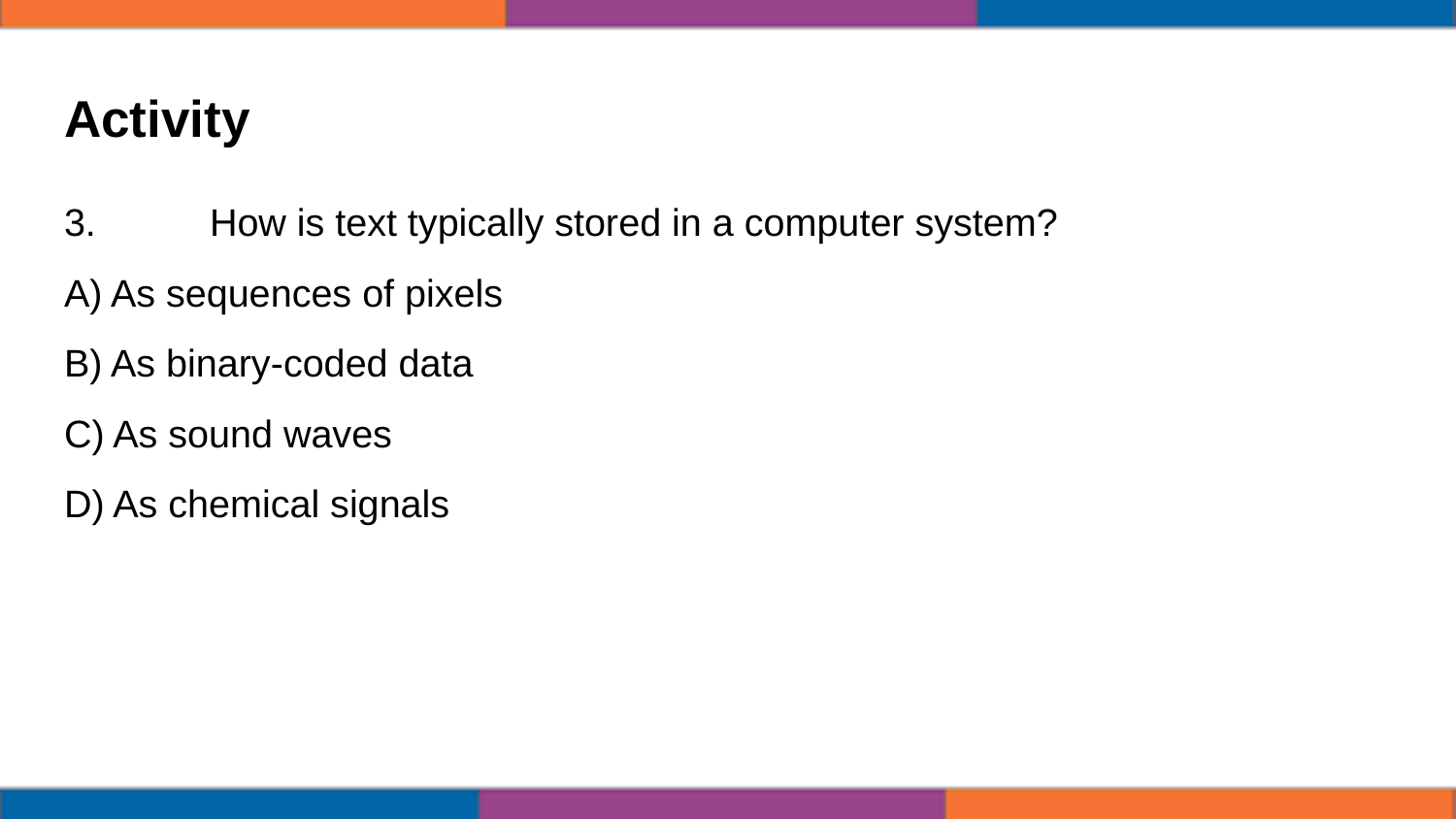

# Activity
3.	How is text typically stored in a computer system?
A) As sequences of pixels
B) As binary-coded data
C) As sound waves
D) As chemical signals